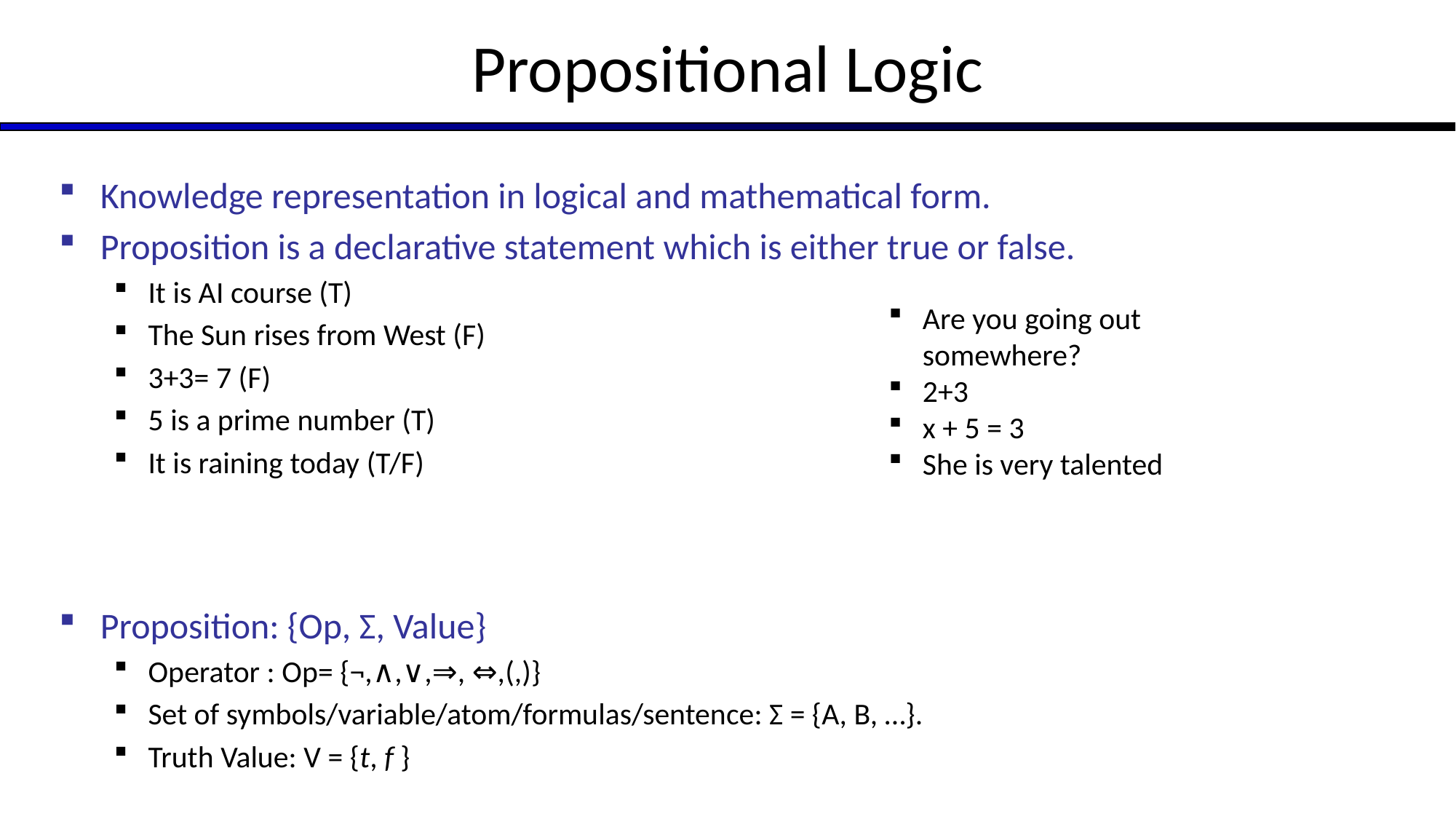

# Propositional Logic
Knowledge representation in logical and mathematical form.
Proposition is a declarative statement which is either true or false.
It is AI course (T)
The Sun rises from West (F)
3+3= 7 (F)
5 is a prime number (T)
It is raining today (T/F)

Proposition: {Op, Σ, Value}
Operator : Op= {¬,∧,∨,⇒, ⇔,(,)}
Set of symbols/variable/atom/formulas/sentence: Σ = {A, B, …}.
Truth Value: V = {t, f }
Are you going out somewhere?
2+3
x + 5 = 3
She is very talented